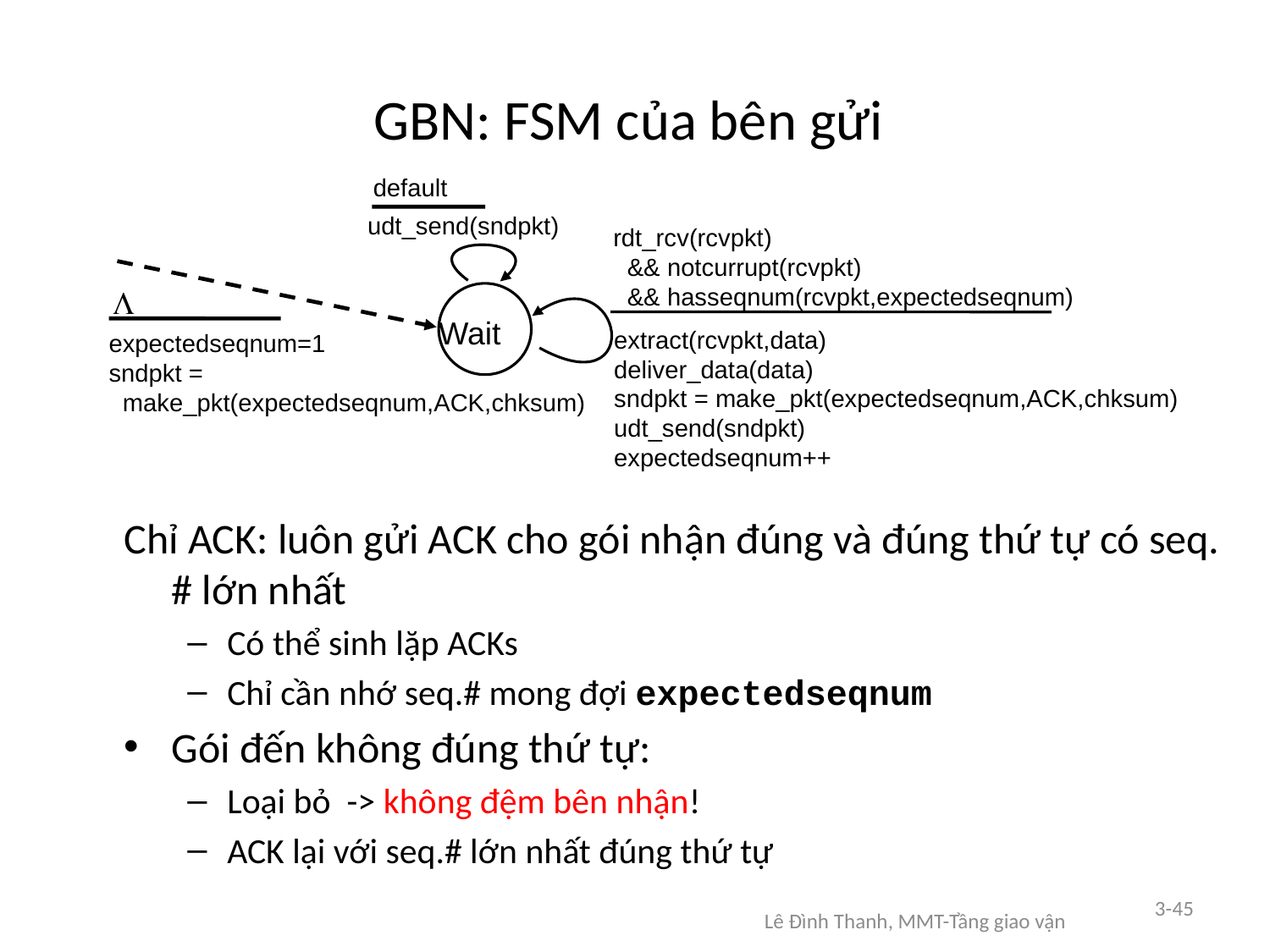

# GBN: FSM của bên gửi
default

udt_send(sndpkt)

rdt_rcv(rcvpkt)
  && notcurrupt(rcvpkt)
  && hasseqnum(rcvpkt,expectedseqnum)

Λ

Wait

extract(rcvpkt,data)
deliver_data(data)
sndpkt = make_pkt(expectedseqnum,ACK,chksum)
udt_send(sndpkt)
expectedseqnum++

expectedseqnum=1
sndpkt =
  make_pkt(expectedseqnum,ACK,chksum)

Chỉ ACK: luôn gửi ACK cho gói nhận đúng và đúng thứ tự có seq. # lớn nhất
Có thể sinh lặp ACKs
Chỉ cần nhớ seq.# mong đợi expectedseqnum
Gói đến không đúng thứ tự:
Loại bỏ  -> không đệm bên nhận!
ACK lại với seq.# lớn nhất đúng thứ tự
3-45
Lê Đình Thanh, MMT-Tầng giao vận